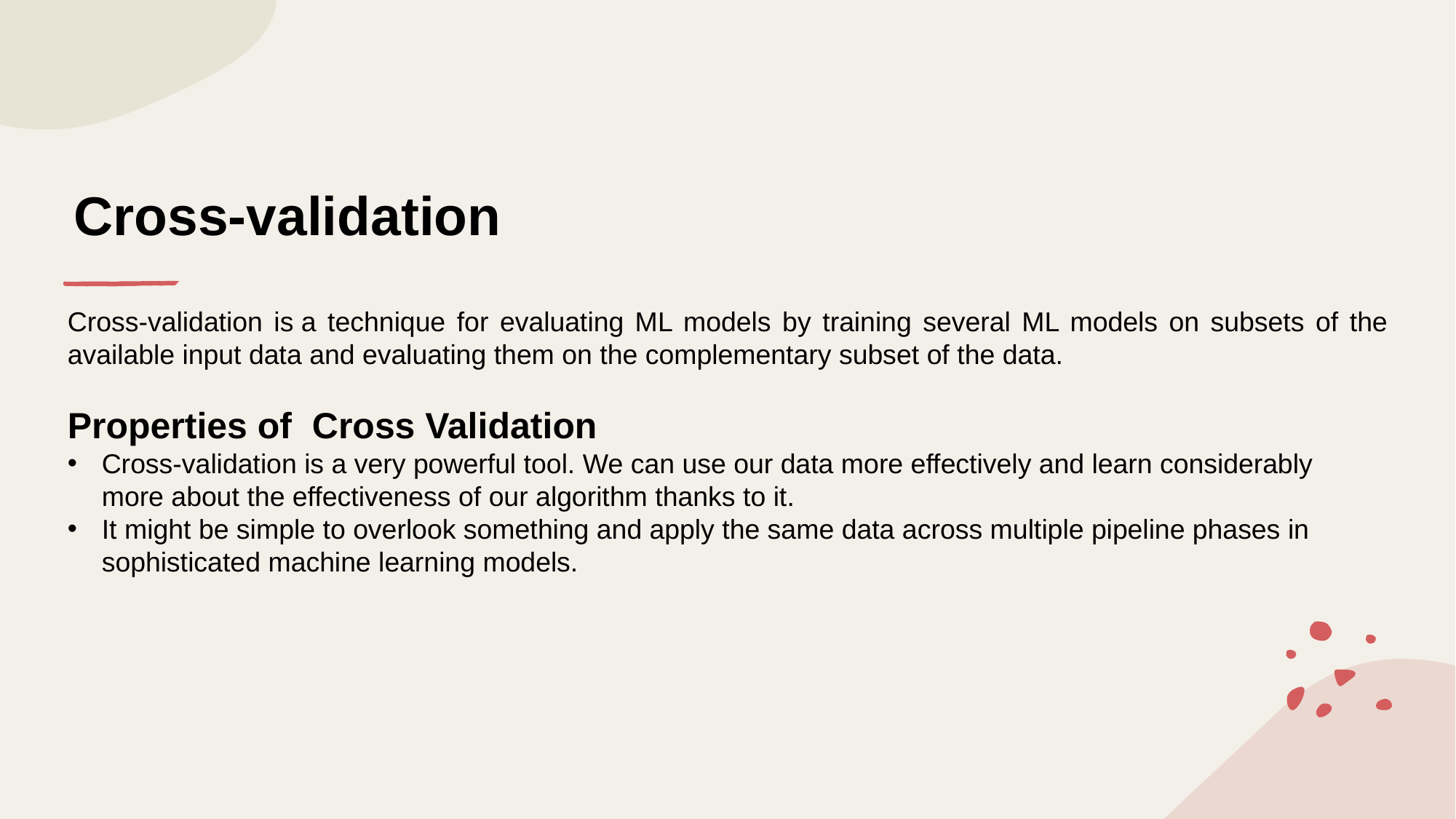

# Cross-validation
Cross-validation is a technique for evaluating ML models by training several ML models on subsets of the available input data and evaluating them on the complementary subset of the data.

Properties of  Cross Validation
Cross-validation is a very powerful tool. We can use our data more effectively and learn considerably more about the effectiveness of our algorithm thanks to it.
It might be simple to overlook something and apply the same data across multiple pipeline phases in sophisticated machine learning models.